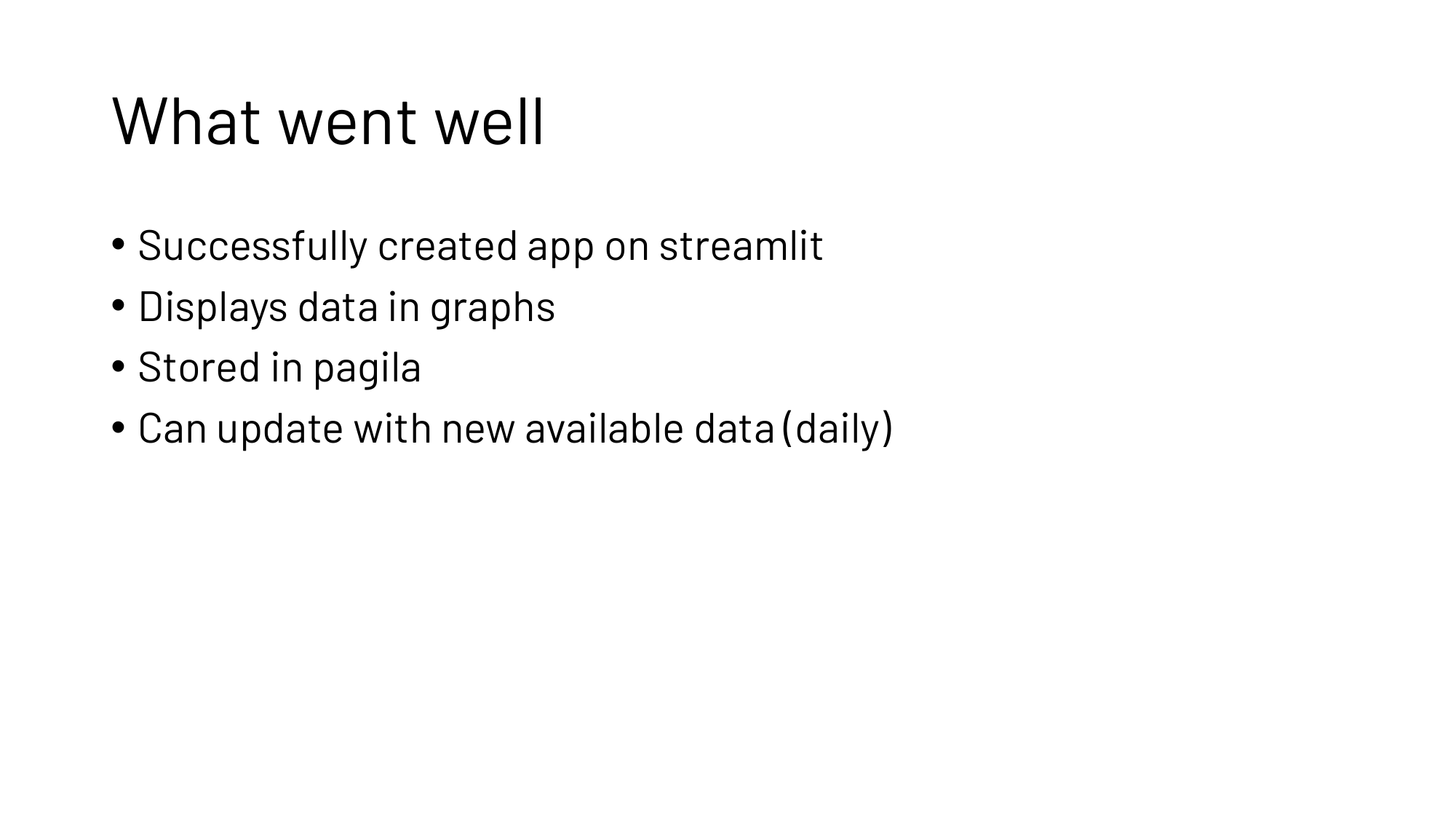

# What went well
Successfully created app on streamlit
Displays data in graphs
Stored in pagila
Can update with new available data (daily)